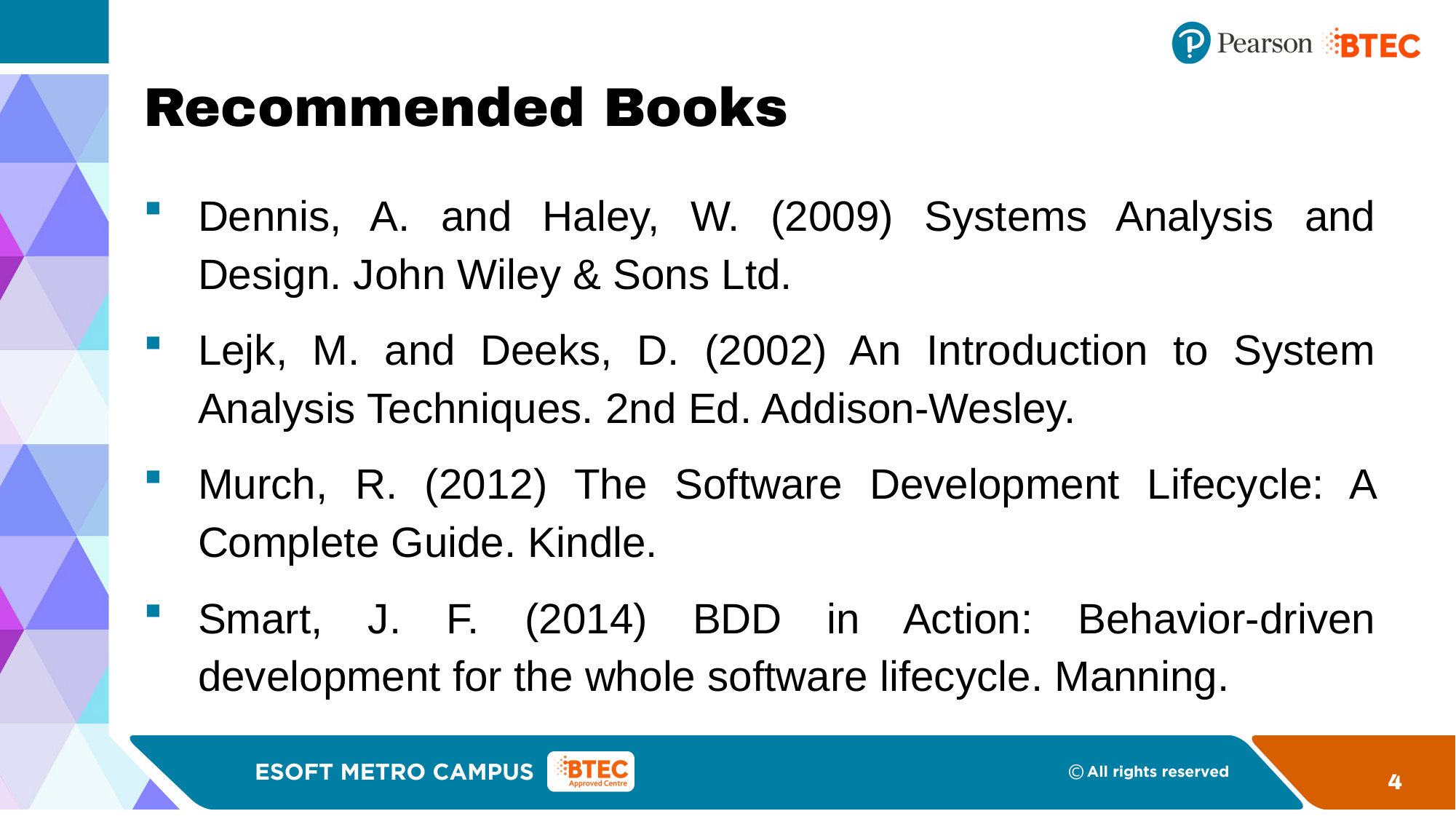

# Recommended Books
Dennis, A. and Haley, W. (2009) Systems Analysis and Design. John Wiley & Sons Ltd.
Lejk, M. and Deeks, D. (2002) An Introduction to System Analysis Techniques. 2nd Ed. Addison-Wesley.
Murch, R. (2012) The Software Development Lifecycle: A Complete Guide. Kindle.
Smart, J. F. (2014) BDD in Action: Behavior-driven development for the whole software lifecycle. Manning.
4